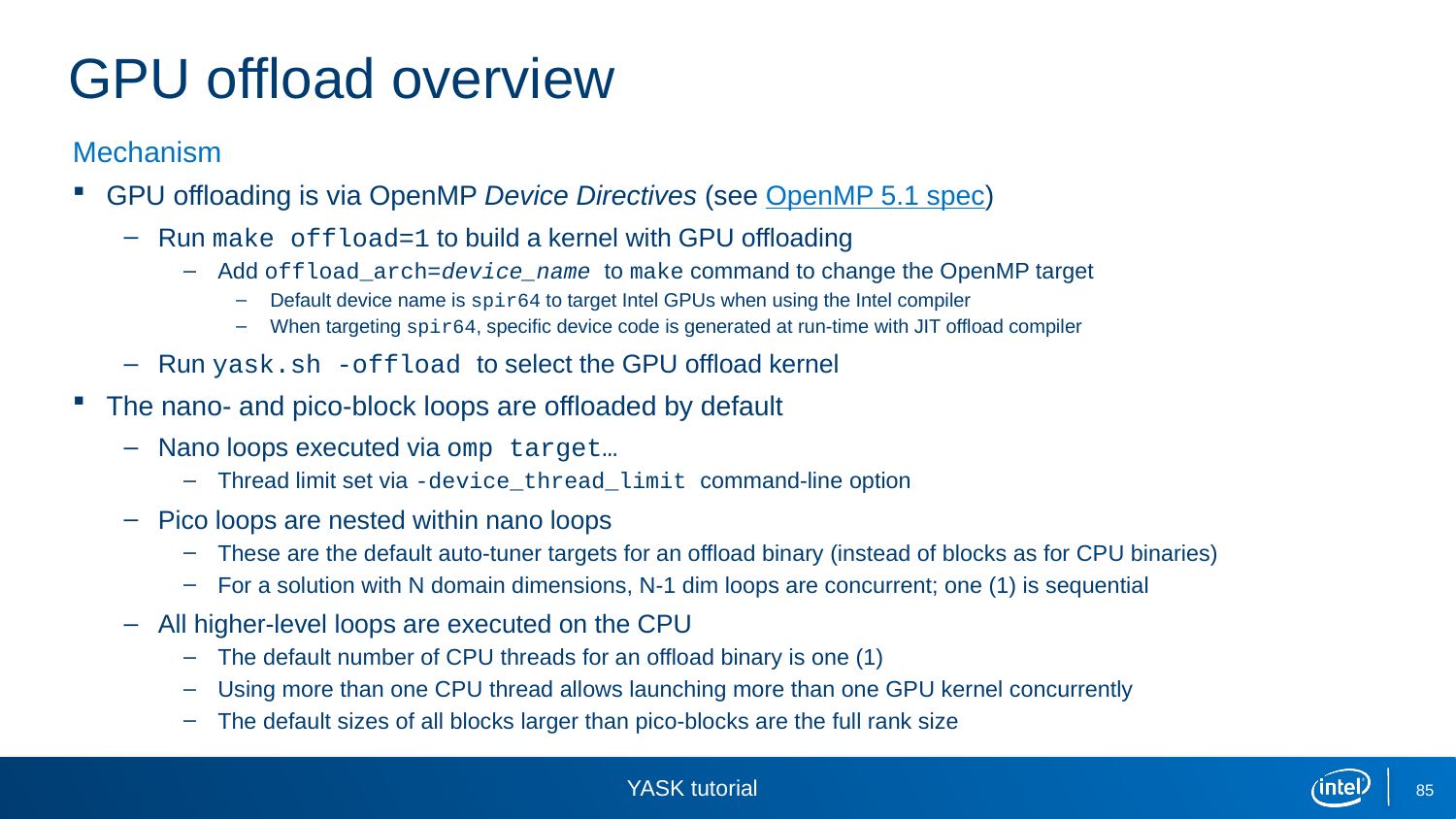

# GPU offload overview
Mechanism
GPU offloading is via OpenMP Device Directives (see OpenMP 5.1 spec)
Run make offload=1 to build a kernel with GPU offloading
Add offload_arch=device_name to make command to change the OpenMP target
Default device name is spir64 to target Intel GPUs when using the Intel compiler
When targeting spir64, specific device code is generated at run-time with JIT offload compiler
Run yask.sh -offload to select the GPU offload kernel
The nano- and pico-block loops are offloaded by default
Nano loops executed via omp target…
Thread limit set via -device_thread_limit command-line option
Pico loops are nested within nano loops
These are the default auto-tuner targets for an offload binary (instead of blocks as for CPU binaries)
For a solution with N domain dimensions, N-1 dim loops are concurrent; one (1) is sequential
All higher-level loops are executed on the CPU
The default number of CPU threads for an offload binary is one (1)
Using more than one CPU thread allows launching more than one GPU kernel concurrently
The default sizes of all blocks larger than pico-blocks are the full rank size
YASK tutorial
85